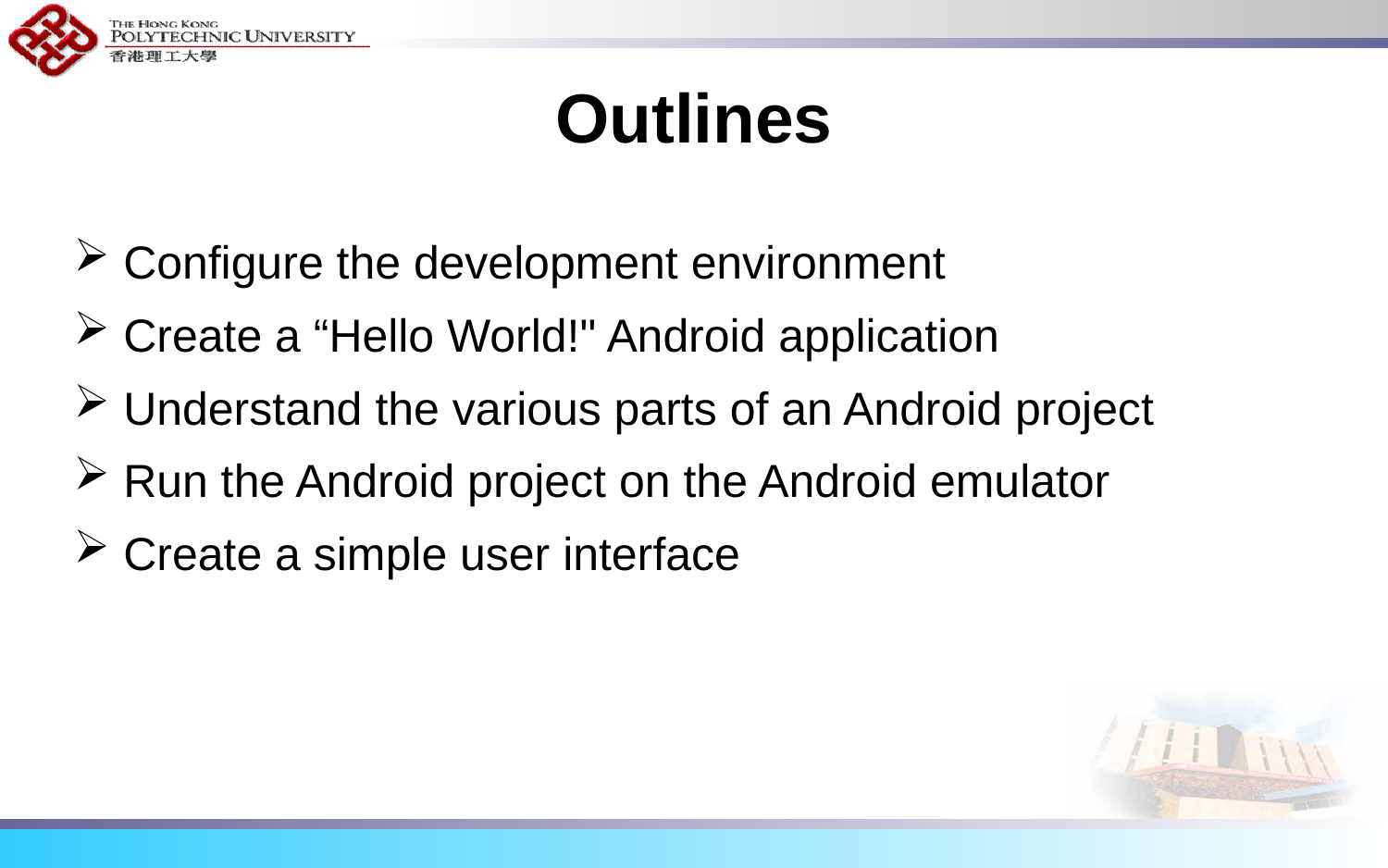

# Outlines
 Configure the development environment
 Create a “Hello World!" Android application
 Understand the various parts of an Android project
 Run the Android project on the Android emulator
 Create a simple user interface